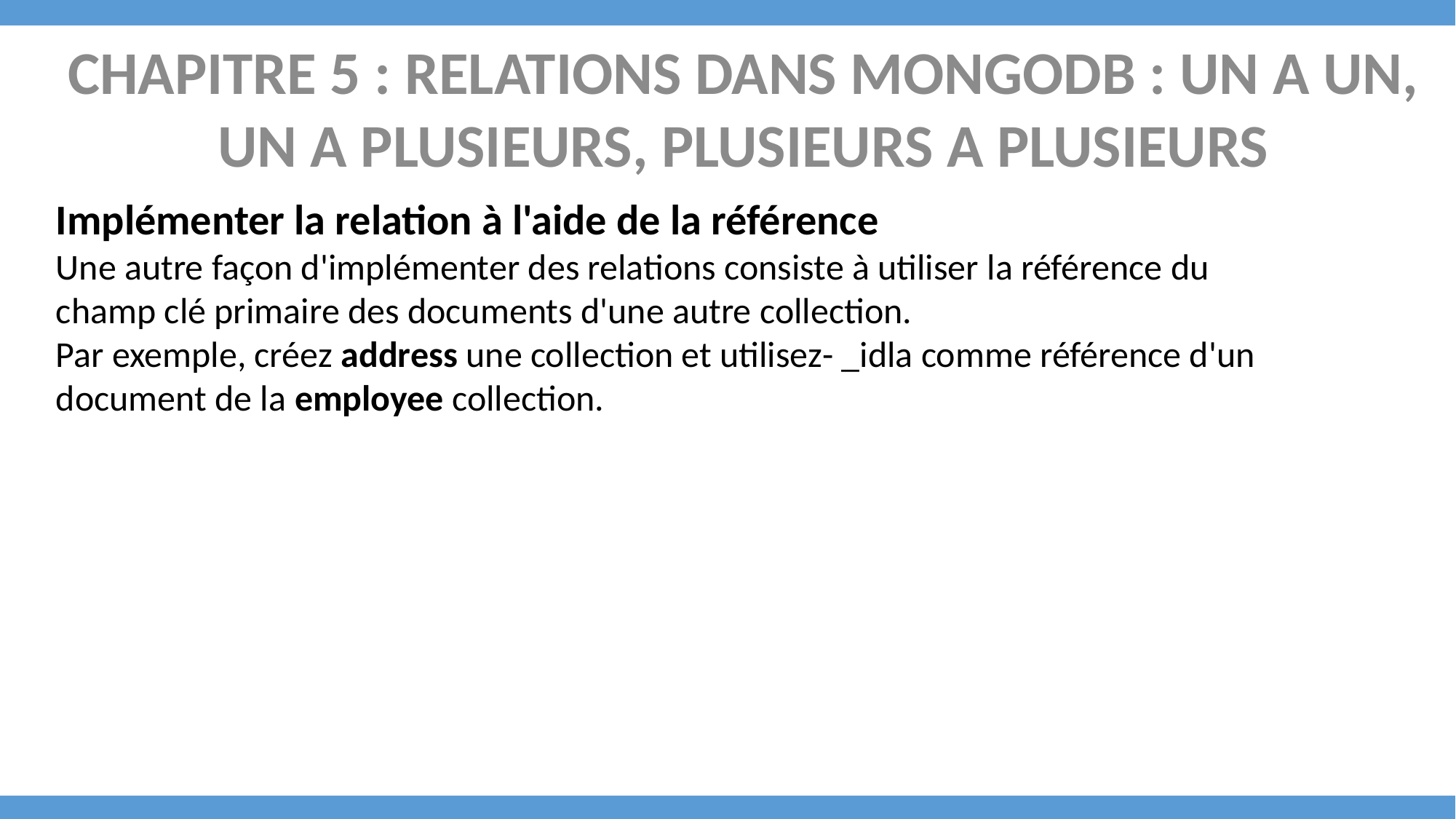

CHAPITRE 5 : RELATIONS DANS MONGODB : UN A UN, UN A PLUSIEURS, PLUSIEURS A PLUSIEURS
Implémenter la relation à l'aide de la référence
Une autre façon d'implémenter des relations consiste à utiliser la référence du champ clé primaire des documents d'une autre collection.
Par exemple, créez address une collection et utilisez- _idla comme référence d'un document de la employee collection.